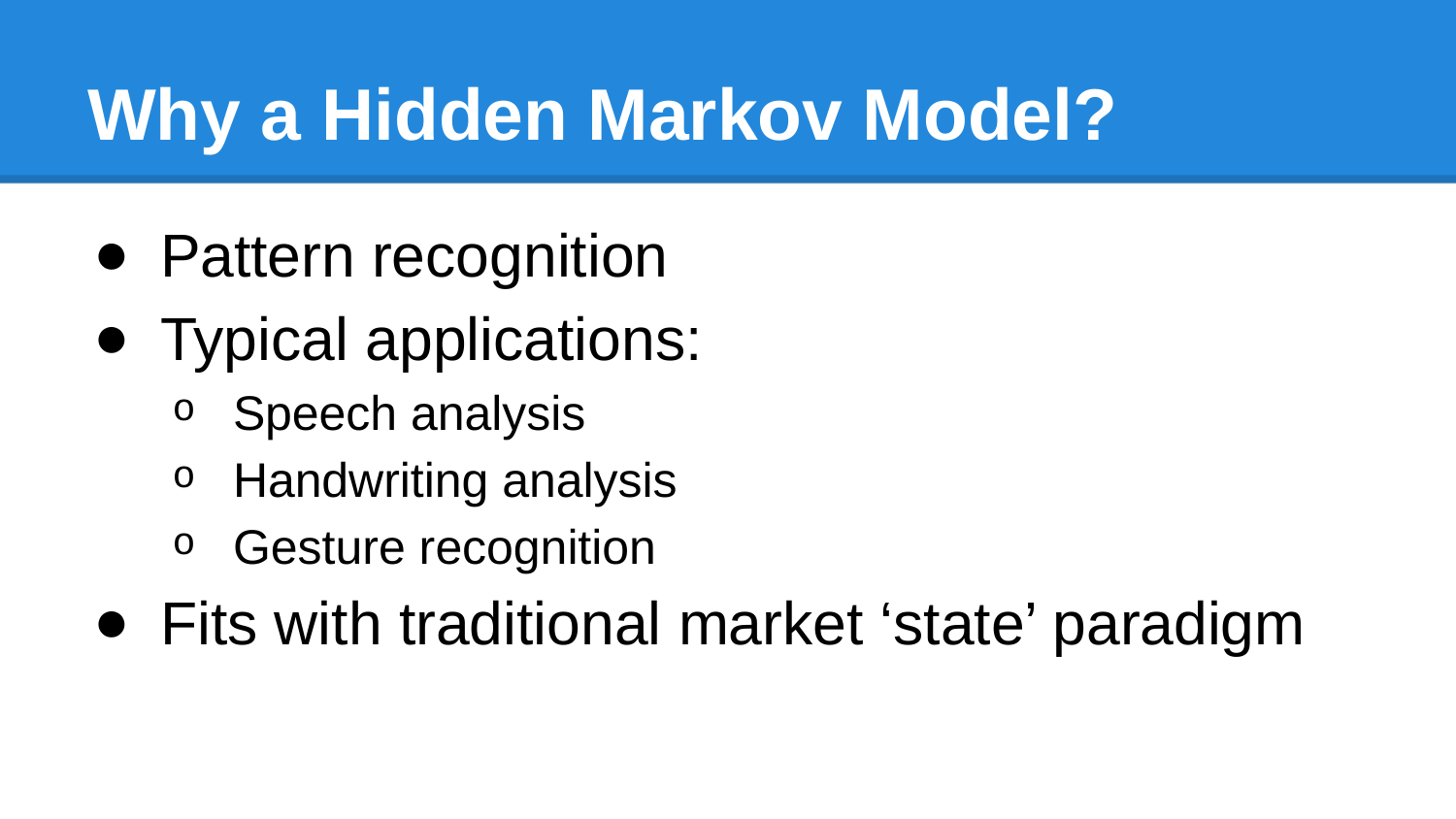

# Why a Hidden Markov Model?
Pattern recognition
Typical applications:
Speech analysis
Handwriting analysis
Gesture recognition
Fits with traditional market ‘state’ paradigm